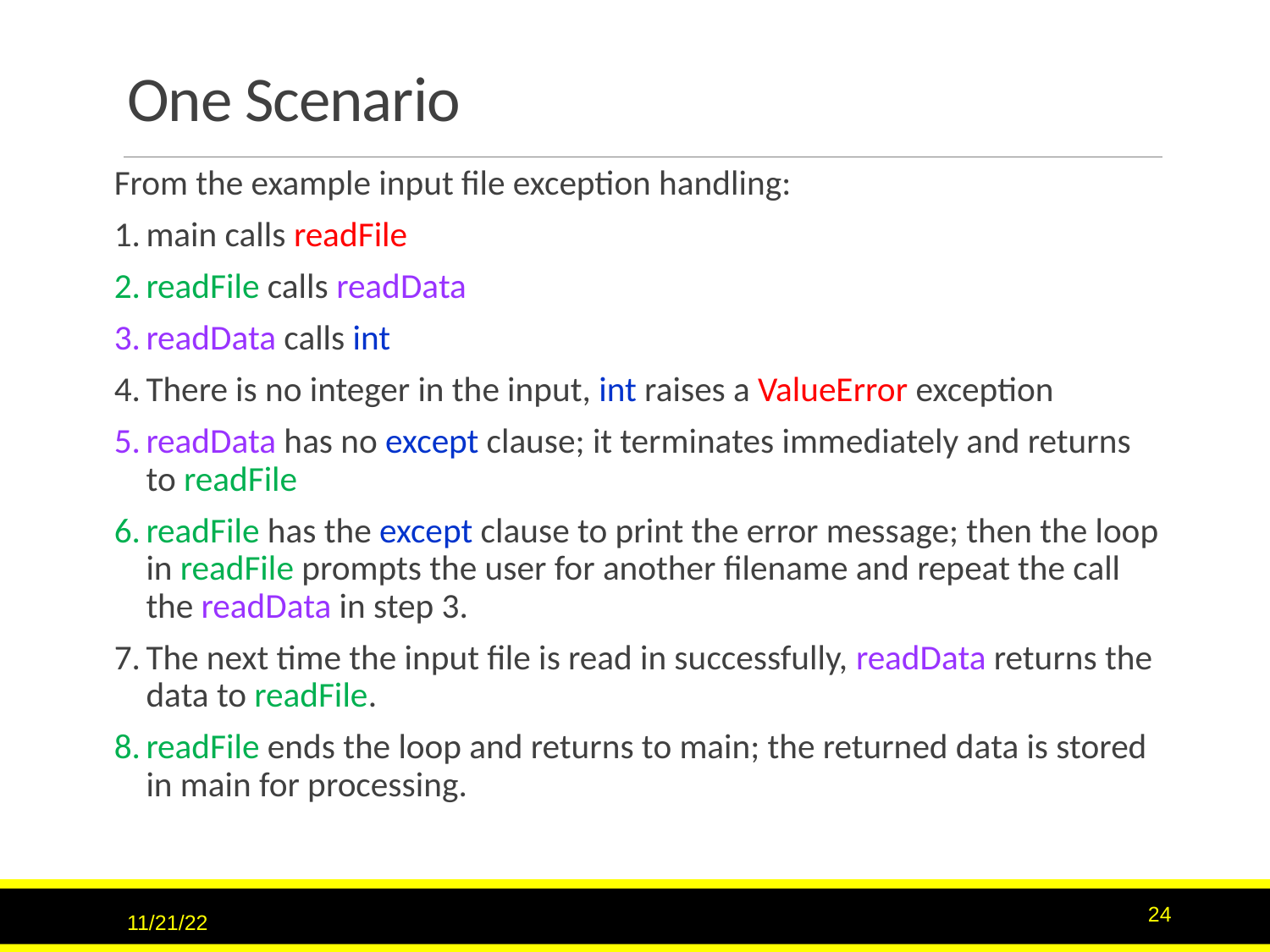

# One Scenario
From the example input file exception handling:
main calls readFile
readFile calls readData
readData calls int
There is no integer in the input, int raises a ValueError exception
readData has no except clause; it terminates immediately and returns to readFile
readFile has the except clause to print the error message; then the loop in readFile prompts the user for another filename and repeat the call the readData in step 3.
The next time the input file is read in successfully, readData returns the data to readFile.
readFile ends the loop and returns to main; the returned data is stored in main for processing.
11/21/22